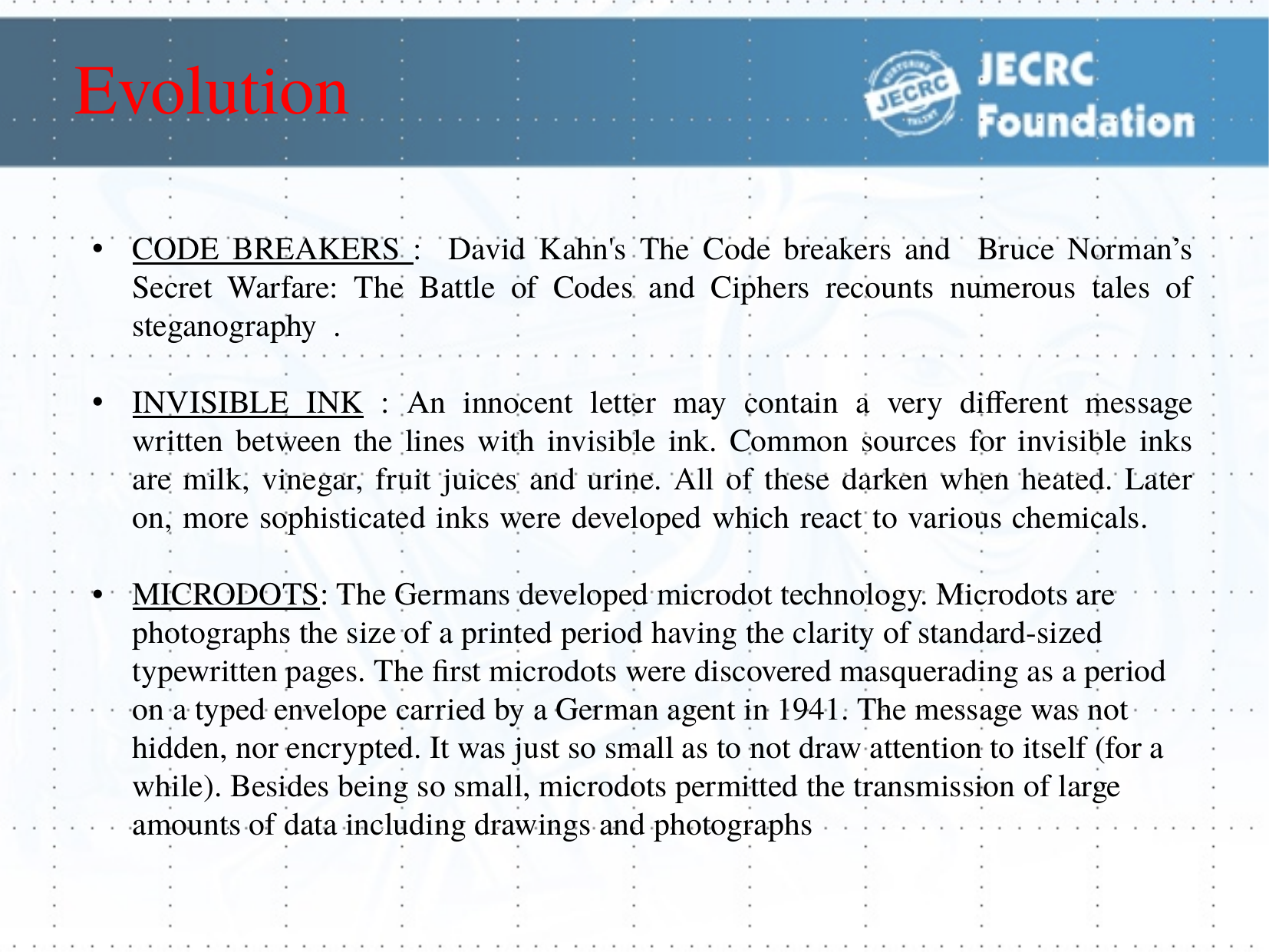

# Evolution
CODE BREAKERS :  David Kahn's The Code breakers and  Bruce Norman’s Secret Warfare: The Battle of Codes and Ciphers recounts numerous tales of steganography  .

INVISIBLE INK : An innocent letter may contain a very different message written between the lines with invisible ink. Common sources for invisible inks are milk, vinegar, fruit juices and urine. All of these darken when heated. Later on, more sophisticated inks were developed which react to various chemicals.
MICRODOTS: The Germans developed microdot technology. Microdots are photographs the size of a printed period having the clarity of standard-sized typewritten pages. The first microdots were discovered masquerading as a period on a typed envelope carried by a German agent in 1941. The message was not hidden, nor encrypted. It was just so small as to not draw attention to itself (for a while). Besides being so small, microdots permitted the transmission of large amounts of data including drawings and photographs